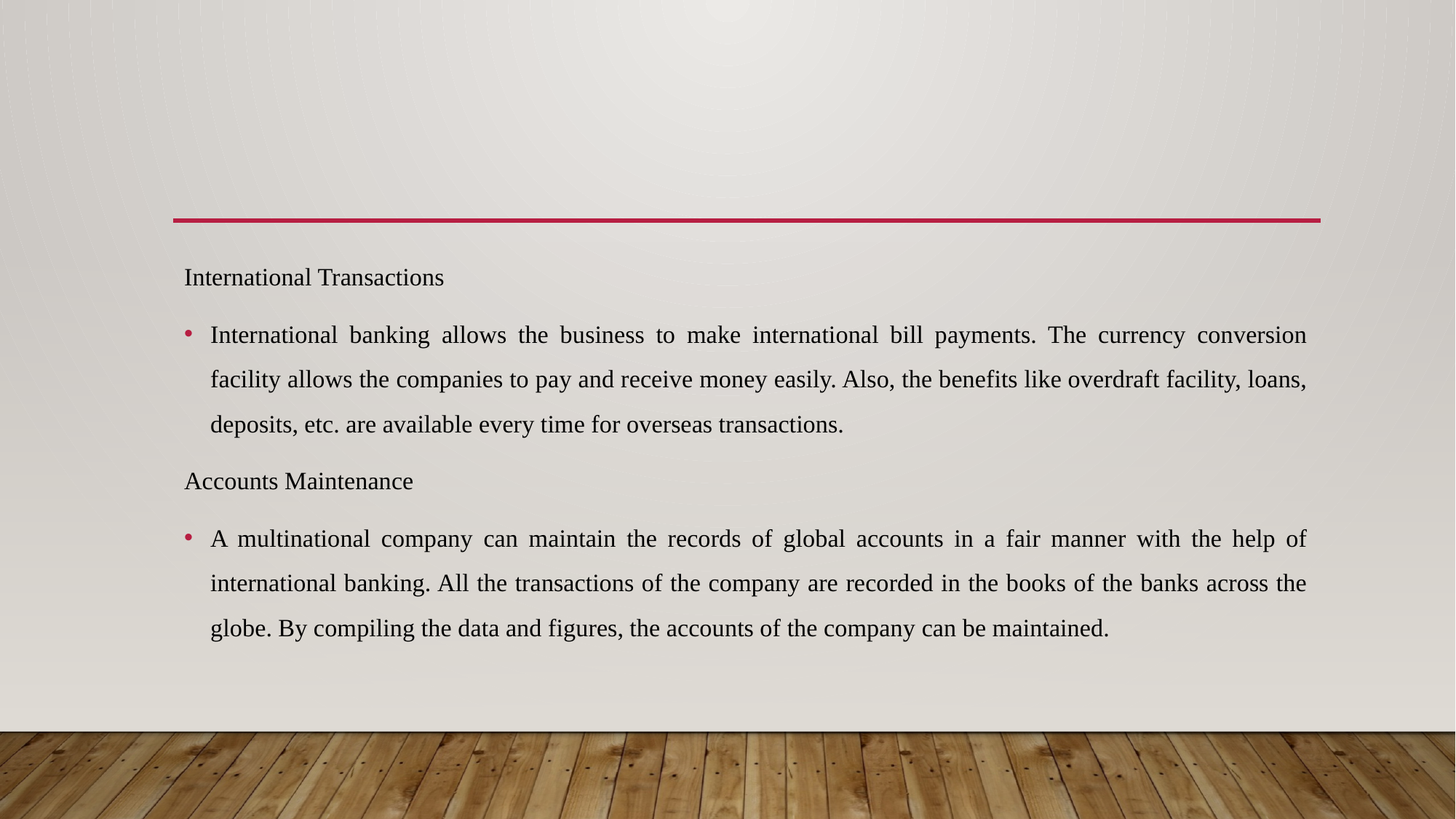

International Transactions
International banking allows the business to make international bill payments. The currency conversion facility allows the companies to pay and receive money easily. Also, the benefits like overdraft facility, loans, deposits, etc. are available every time for overseas transactions.
Accounts Maintenance
A multinational company can maintain the records of global accounts in a fair manner with the help of international banking. All the transactions of the company are recorded in the books of the banks across the globe. By compiling the data and figures, the accounts of the company can be maintained.